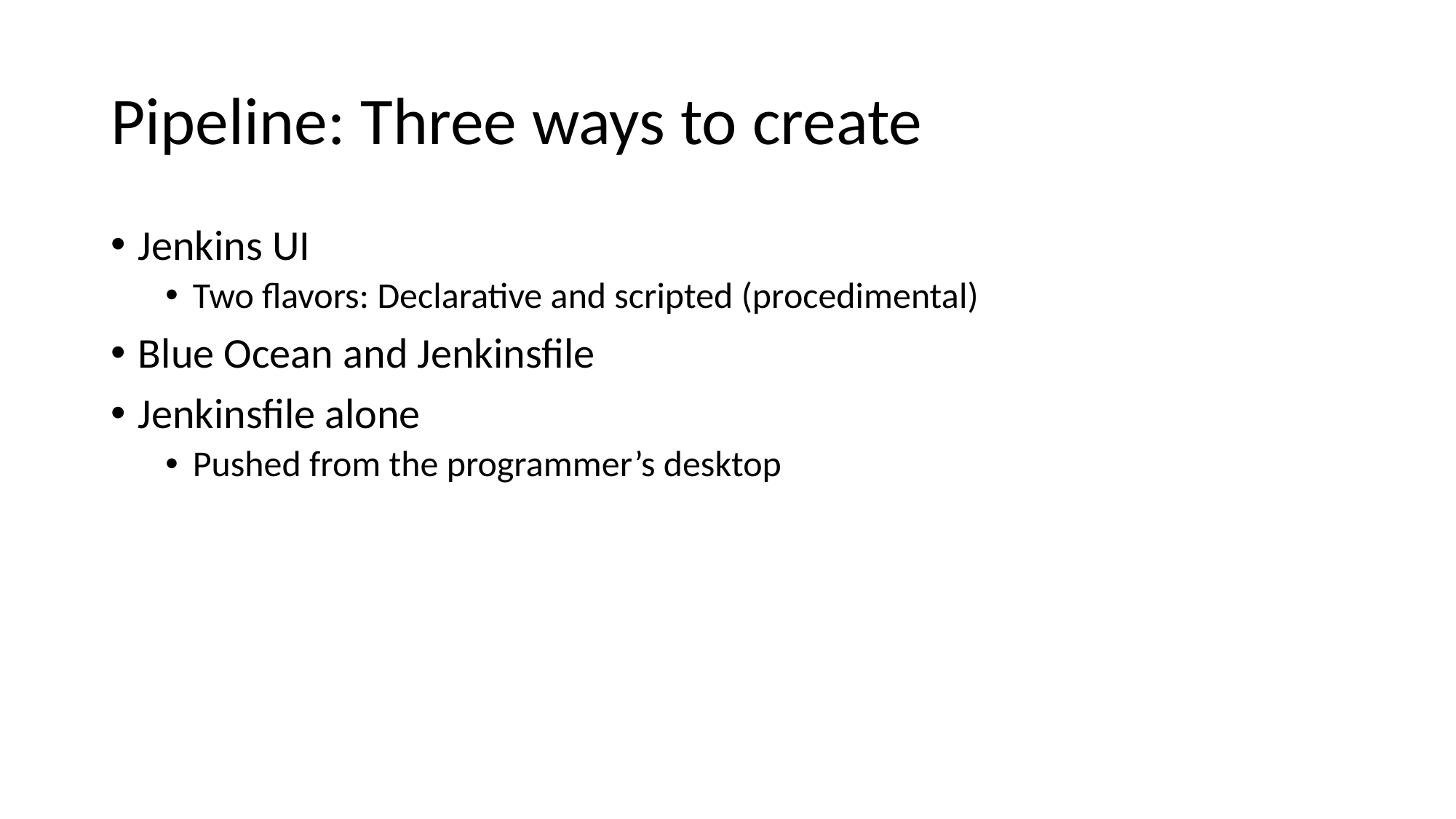

# Pipeline: Three ways to create
Jenkins UI
Two flavors: Declarative and scripted (procedimental)
Blue Ocean and Jenkinsfile
Jenkinsfile alone
Pushed from the programmer’s desktop